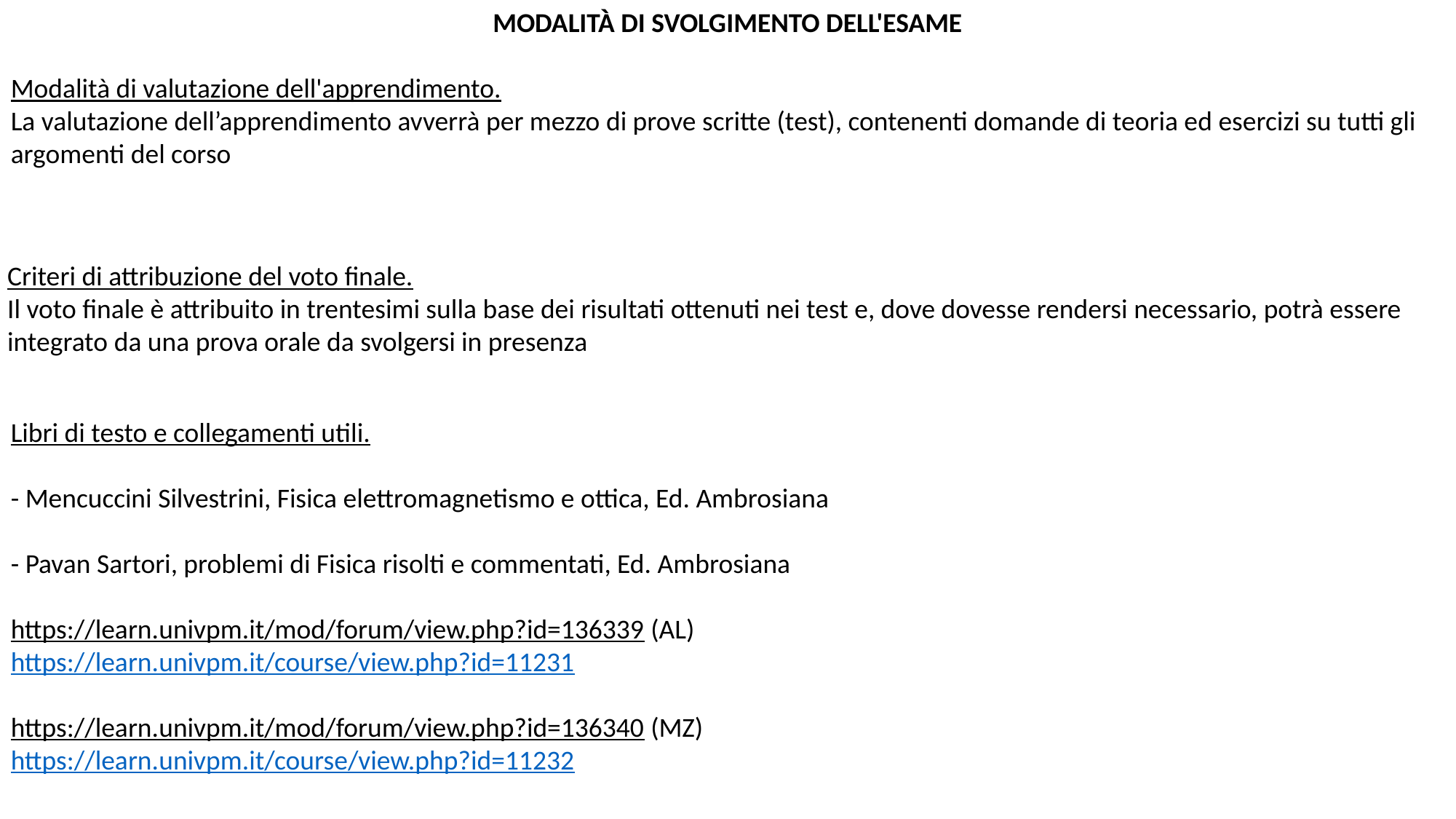

MODALITÀ DI SVOLGIMENTO DELL'ESAME

Modalità di valutazione dell'apprendimento.
La valutazione dell’apprendimento avverrà per mezzo di prove scritte (test), contenenti domande di teoria ed esercizi su tutti gli argomenti del corso
Criteri di attribuzione del voto finale.
Il voto finale è attribuito in trentesimi sulla base dei risultati ottenuti nei test e, dove dovesse rendersi necessario, potrà essere integrato da una prova orale da svolgersi in presenza
Libri di testo e collegamenti utili.

- Mencuccini Silvestrini, Fisica elettromagnetismo e ottica, Ed. Ambrosiana

- Pavan Sartori, problemi di Fisica risolti e commentati, Ed. Ambrosiana

https://learn.univpm.it/mod/forum/view.php?id=136339 (AL)
https://learn.univpm.it/course/view.php?id=11231

https://learn.univpm.it/mod/forum/view.php?id=136340 (MZ)
https://learn.univpm.it/course/view.php?id=11232